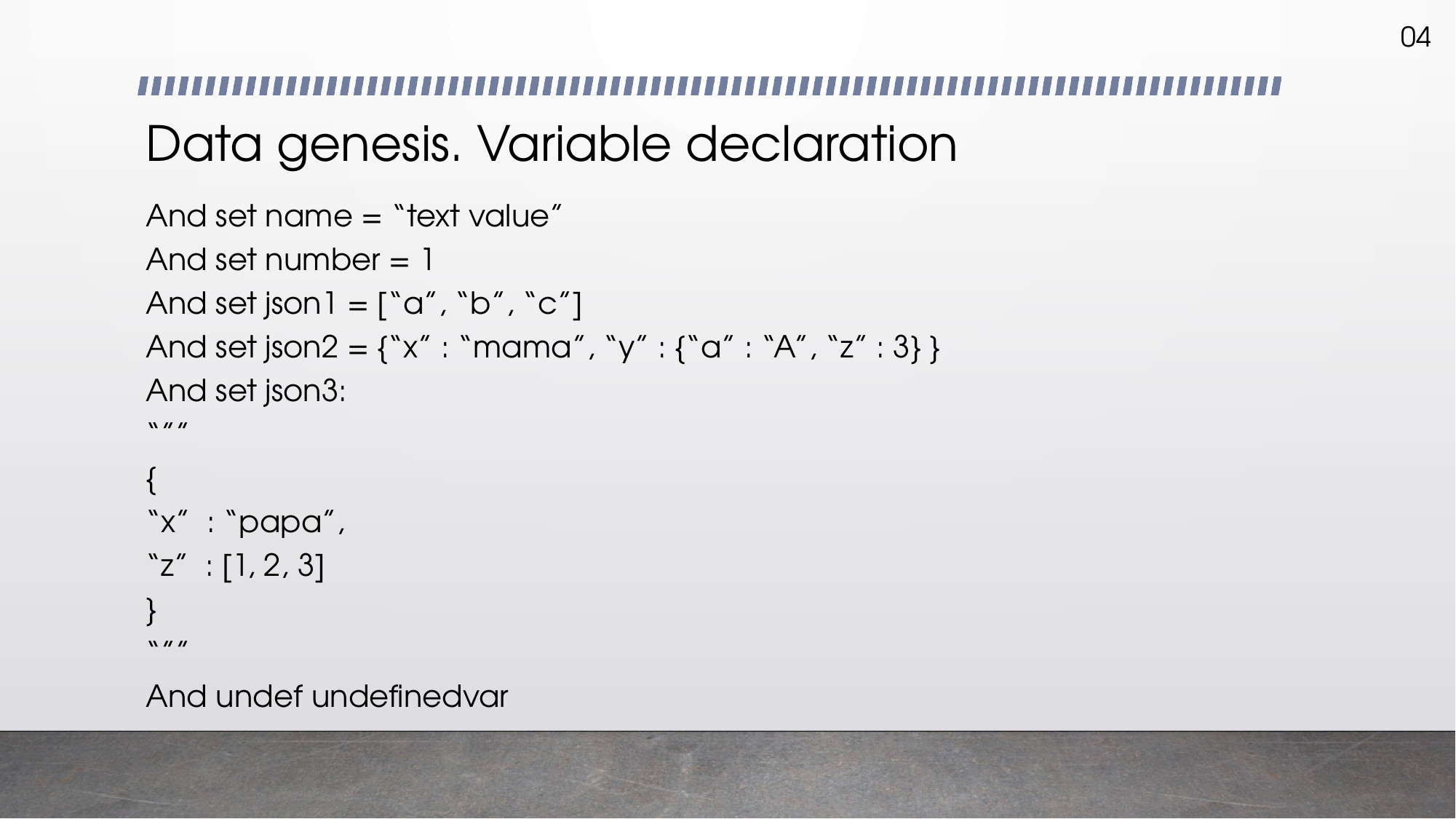

04
# Data genesis. Variable declaration
And set name = “text value”
And set number = 1
And set json1 = [“a”, “b”, “c”]
And set json2 = {“x” : “mama”, “y” : {“a” : “A”, “z” : 3} }
And set json3:
“””
{
“x”  : “papa”,
“z”  : [1, 2, 3]
}
“””
And undef undefinedvar